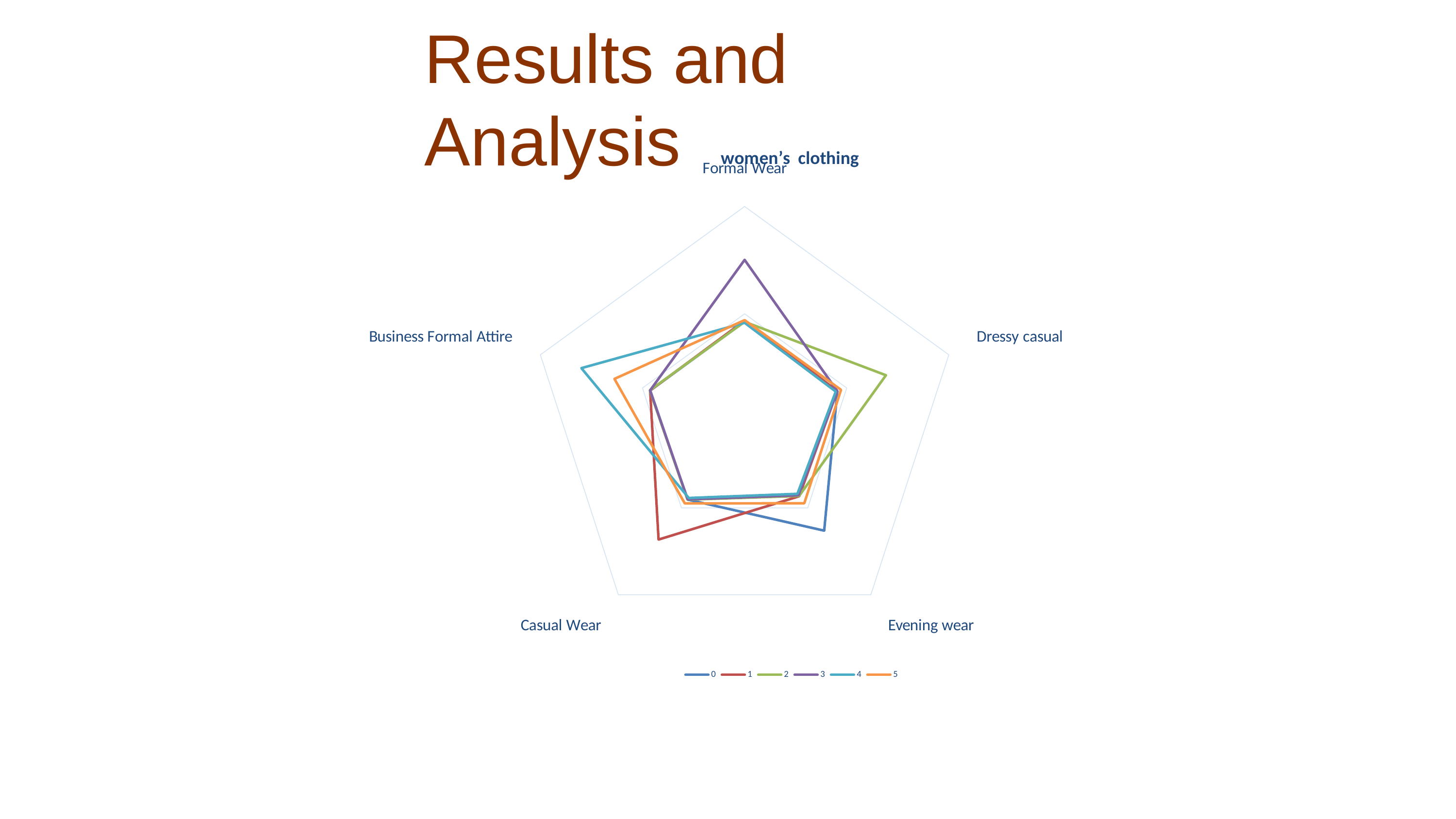

Results and Analysis

### Chart: women’s  clothing

| Category | 0 | 1 | 2 | 3 | 4 | 5 |
|---|---|---|---|---|---|---|
| Formal Wear | -0.358734 | -0.317451 | -0.372623 | 2.513619 | -0.417436 | -0.295375 |
| Business Formal Attire | -0.377755 | -0.373481 | -0.355606 | -0.371024 | 2.991326 | 1.373132 |
|  Casual Wear | -0.483858 | 1.818021 | -0.479348 | -0.494849 | -0.576059 | -0.263356 |
| Evening wear | 1.305584 | -0.673312 | -0.686521 | -0.729849 | -0.814887 | -0.271979 |
| Dressy casual | -0.457665 | -0.465581 | 1.92128 | -0.460981 | -0.535563 | -0.278696 |